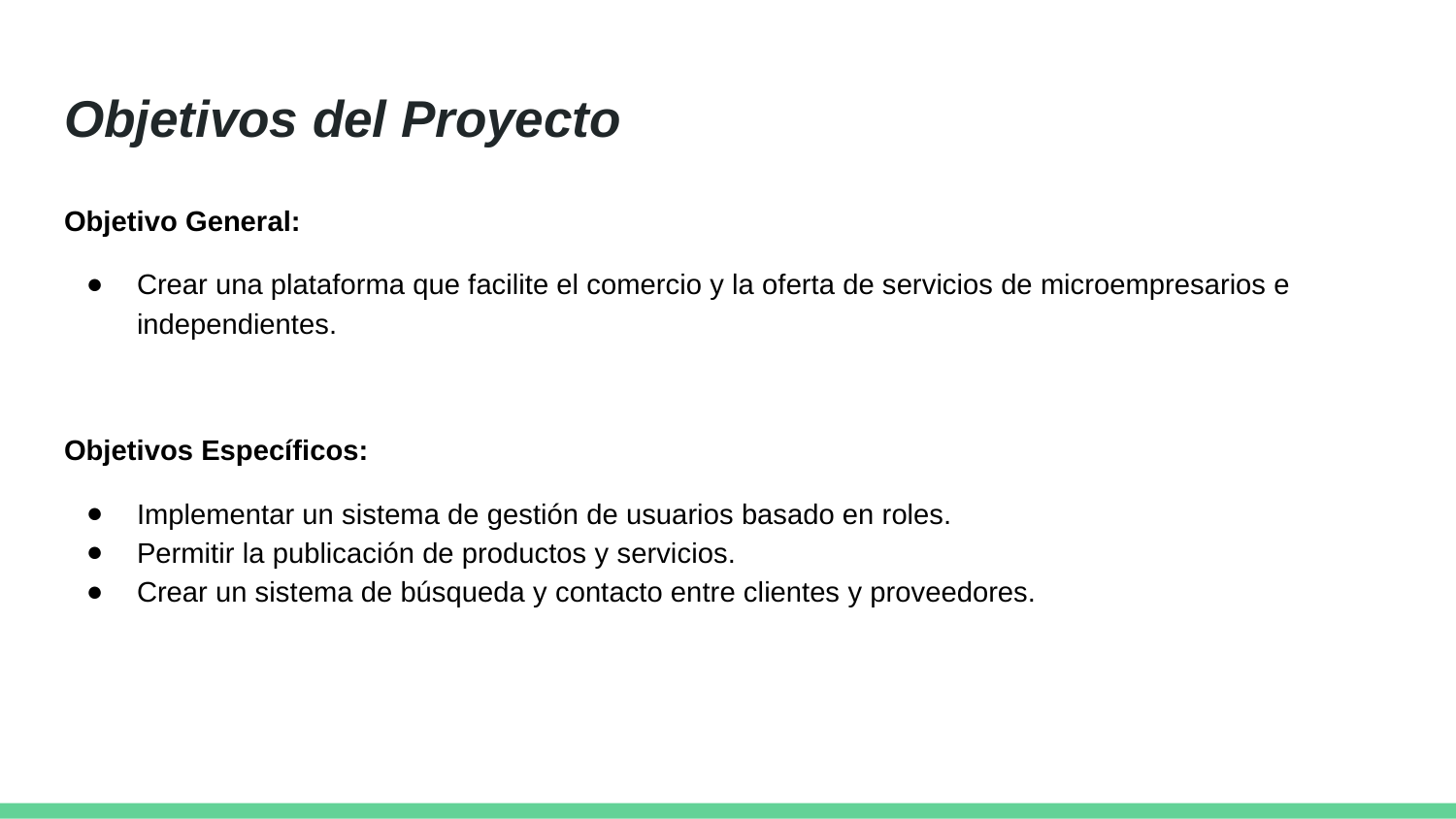

# Objetivos del Proyecto
Objetivo General:
Crear una plataforma que facilite el comercio y la oferta de servicios de microempresarios e independientes.

Objetivos Específicos:
Implementar un sistema de gestión de usuarios basado en roles.
Permitir la publicación de productos y servicios.
Crear un sistema de búsqueda y contacto entre clientes y proveedores.